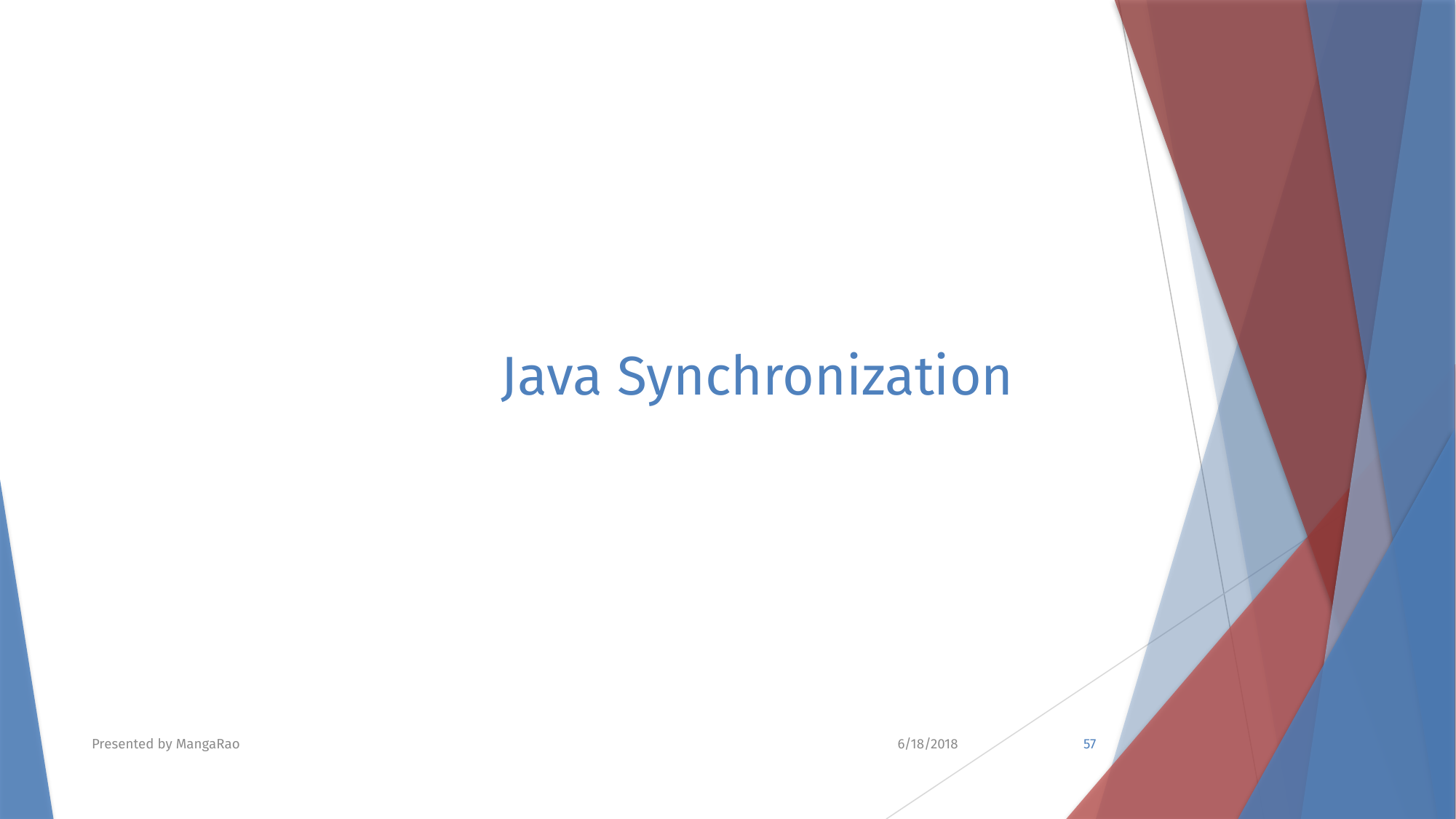

# Java Synchronization
Presented by MangaRao
6/18/2018
57